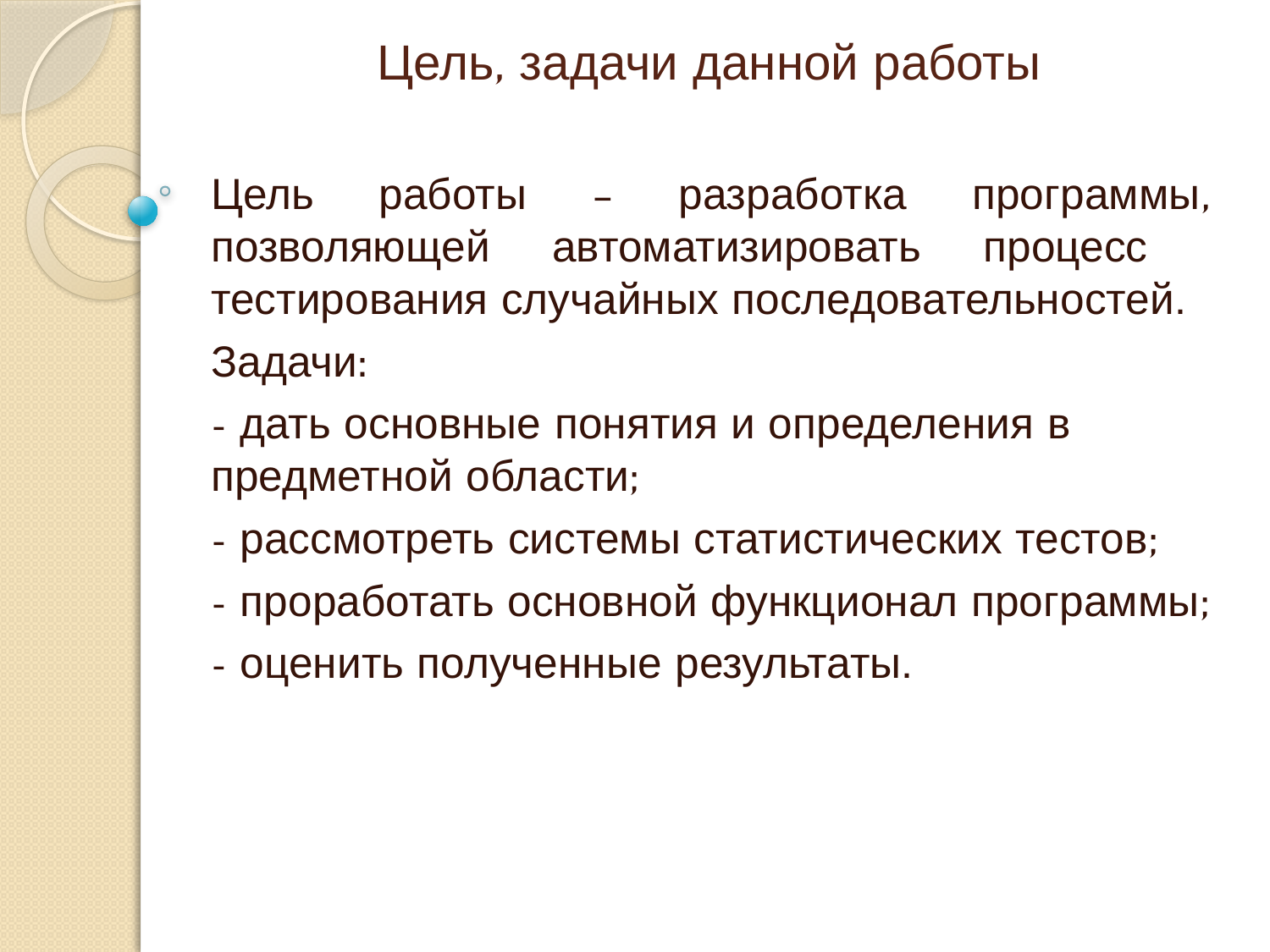

# Цель, задачи данной работы
Цель работы – разработка программы, позволяющей автоматизировать процесс  тестирования случайных последовательностей.
Задачи:
- дать основные понятия и определения в предметной области;
- рассмотреть системы статистических тестов;
- проработать основной функционал программы;
- оценить полученные результаты.